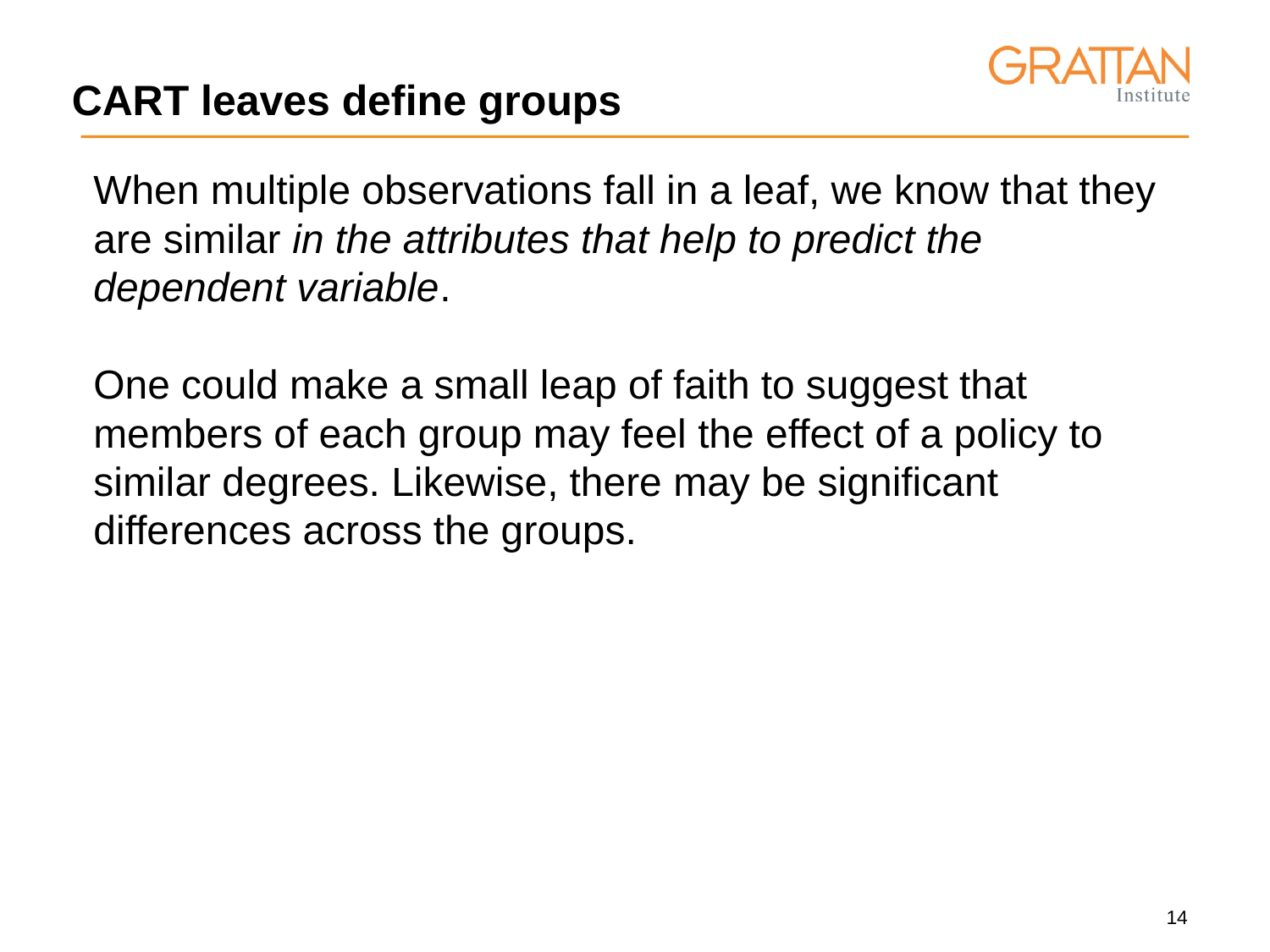

# CART leaves define groups
When multiple observations fall in a leaf, we know that they are similar in the attributes that help to predict the dependent variable.

One could make a small leap of faith to suggest that members of each group may feel the effect of a policy to similar degrees. Likewise, there may be significant differences across the groups.